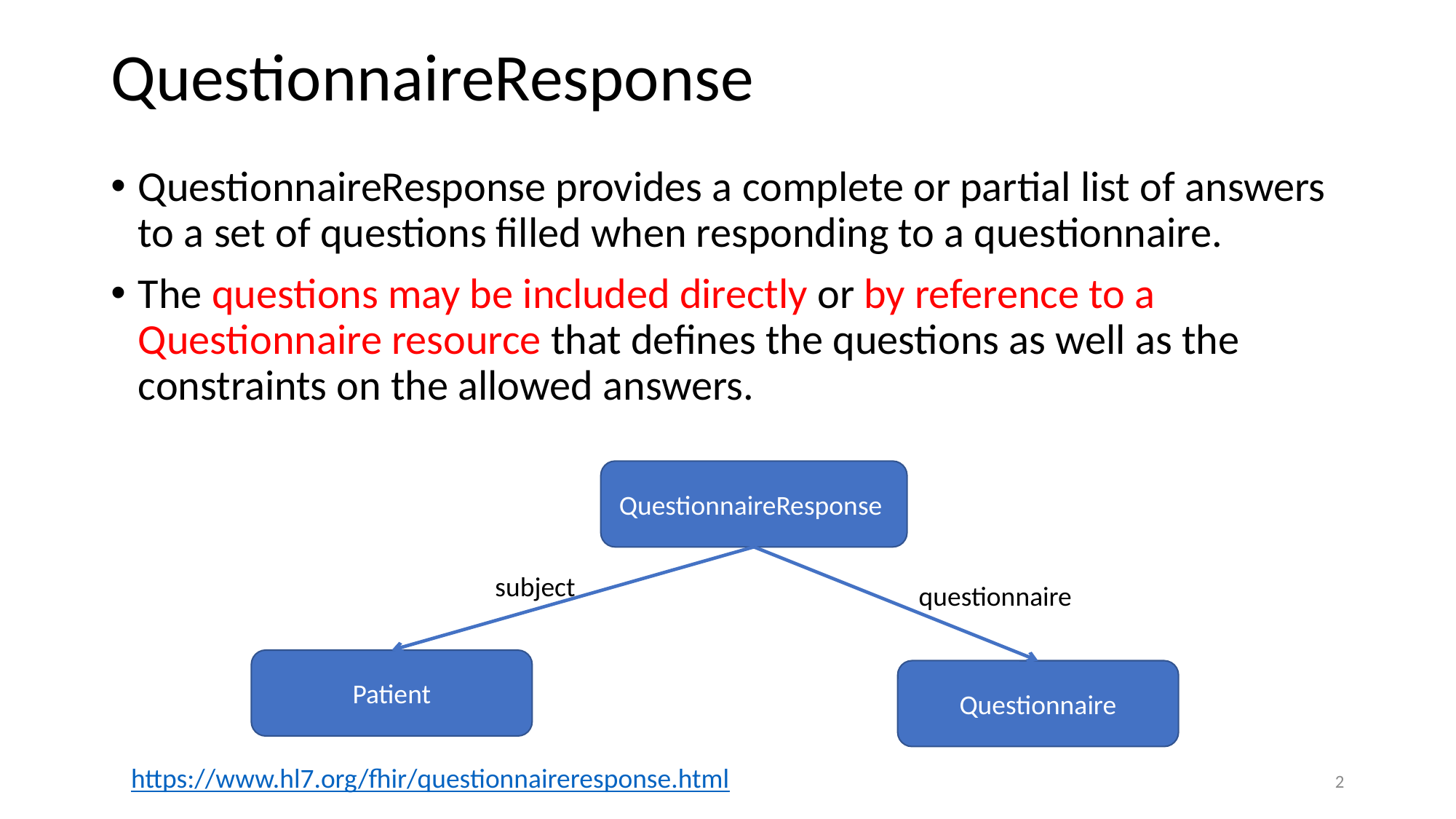

# QuestionnaireResponse
QuestionnaireResponse provides a complete or partial list of answers to a set of questions filled when responding to a questionnaire.
The questions may be included directly or by reference to a Questionnaire resource that defines the questions as well as the constraints on the allowed answers.
QuestionnaireResponse
subject
questionnaire
Patient
Questionnaire
https://www.hl7.org/fhir/questionnaireresponse.html
2